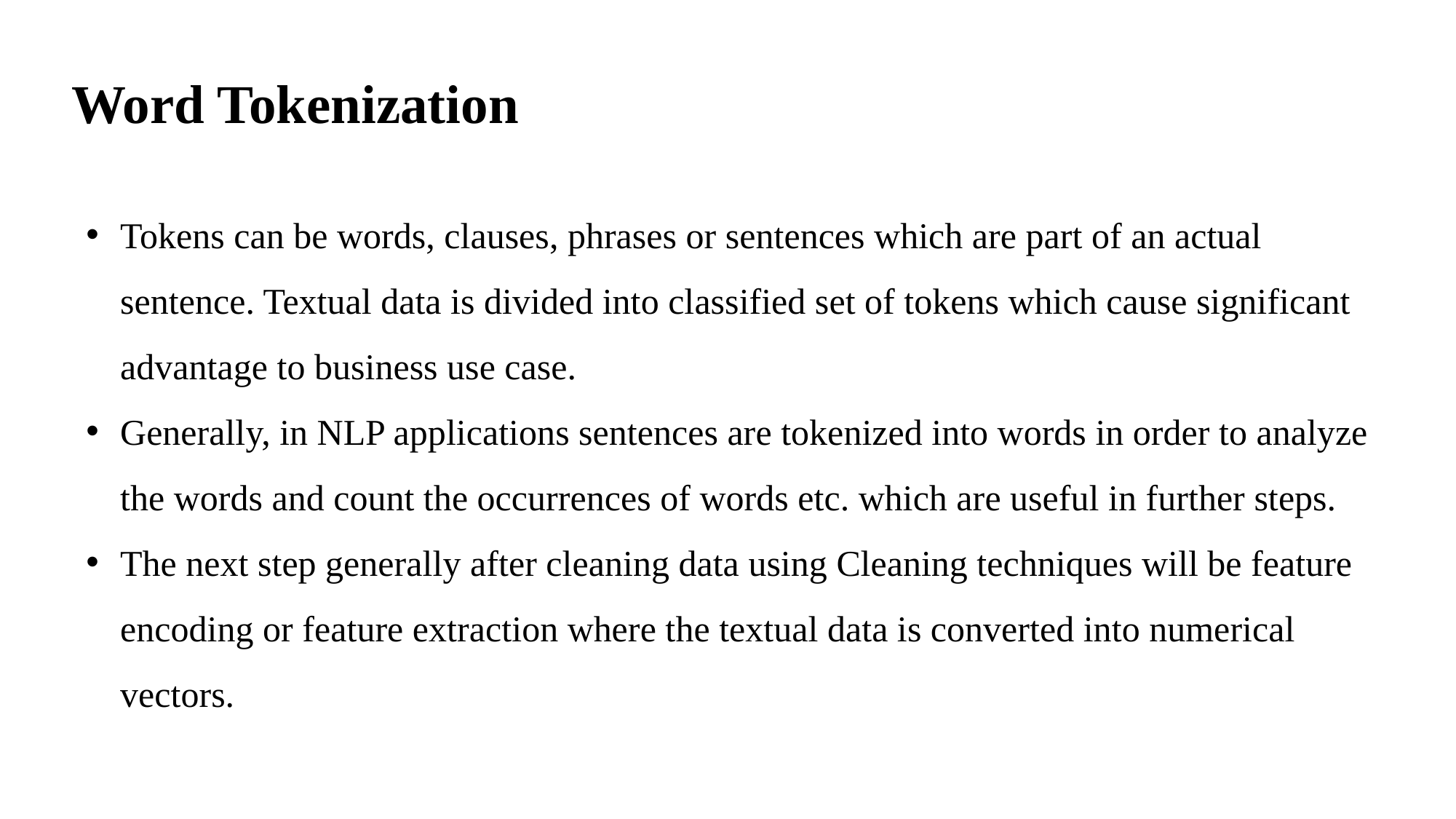

# Word Tokenization
Tokens can be words, clauses, phrases or sentences which are part of an actual sentence. Textual data is divided into classified set of tokens which cause significant advantage to business use case.
Generally, in NLP applications sentences are tokenized into words in order to analyze the words and count the occurrences of words etc. which are useful in further steps.
The next step generally after cleaning data using Cleaning techniques will be feature encoding or feature extraction where the textual data is converted into numerical vectors.